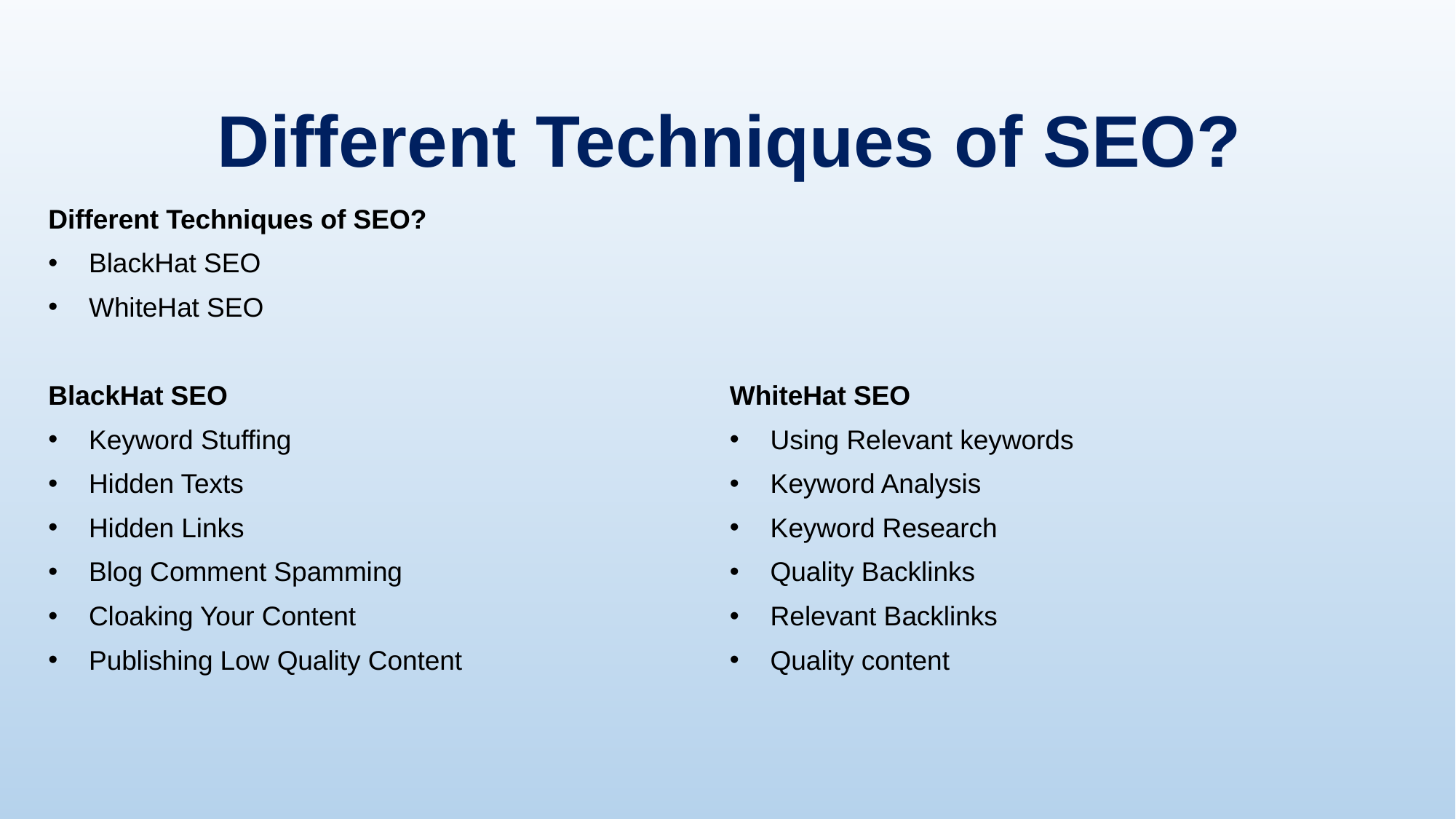

# Different Techniques of SEO?
Different Techniques of SEO?
BlackHat SEO
WhiteHat SEO

BlackHat SEO
Keyword Stuffing
Hidden Texts
Hidden Links
Blog Comment Spamming
Cloaking Your Content
Publishing Low Quality Content

WhiteHat SEO
Using Relevant keywords
Keyword Analysis
Keyword Research
Quality Backlinks
Relevant Backlinks
Quality content